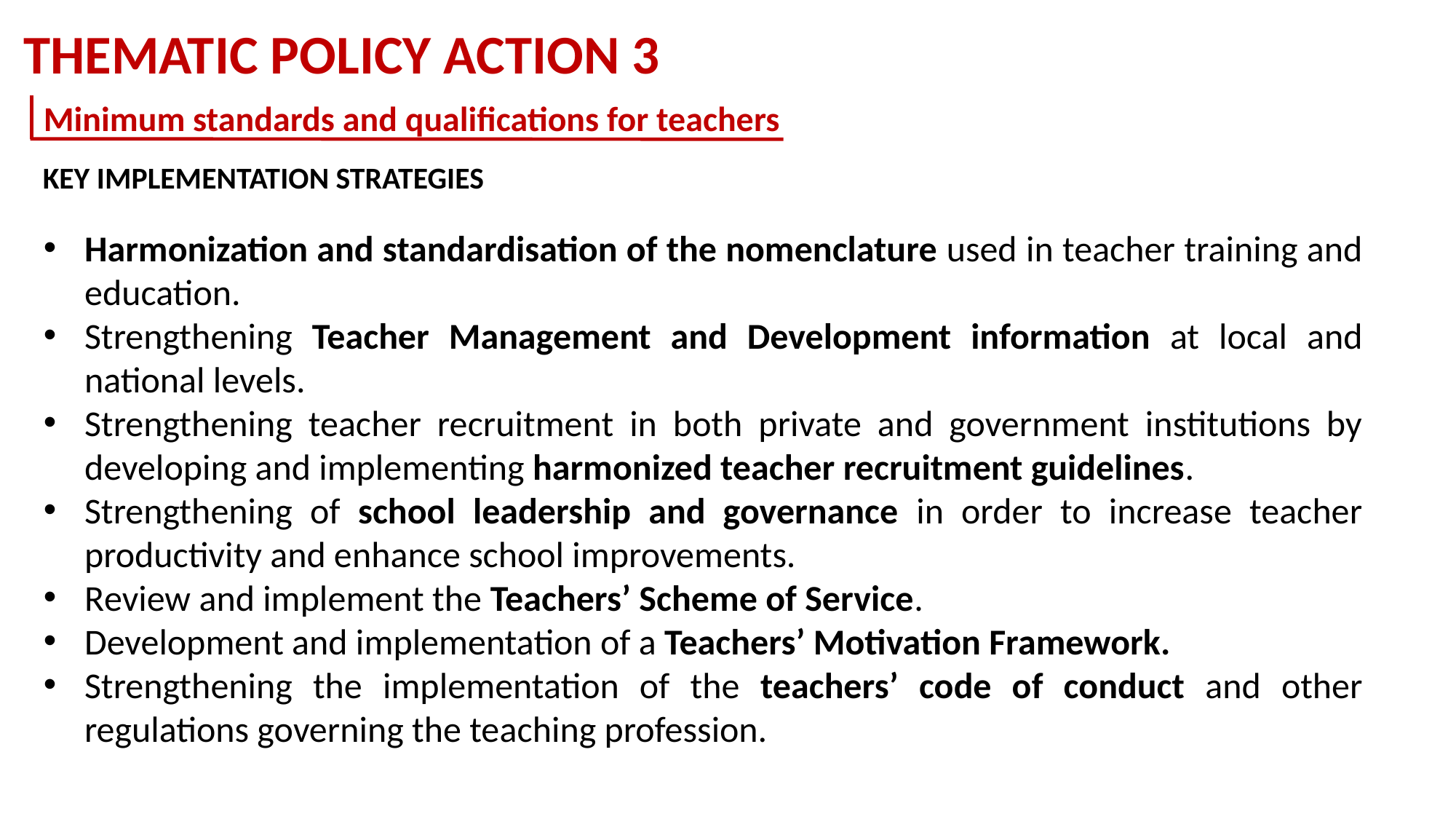

THEMATIC POLICY ACTION 3
Minimum standards and qualifications for teachers

KEY IMPLEMENTATION STRATEGIES
Harmonization and standardisation of the nomenclature used in teacher training and education.
Strengthening Teacher Management and Development information at local and national levels.
Strengthening teacher recruitment in both private and government institutions by developing and implementing harmonized teacher recruitment guidelines.
Strengthening of school leadership and governance in order to increase teacher productivity and enhance school improvements.
Review and implement the Teachers’ Scheme of Service.
Development and implementation of a Teachers’ Motivation Framework.
Strengthening the implementation of the teachers’ code of conduct and other regulations governing the teaching profession.